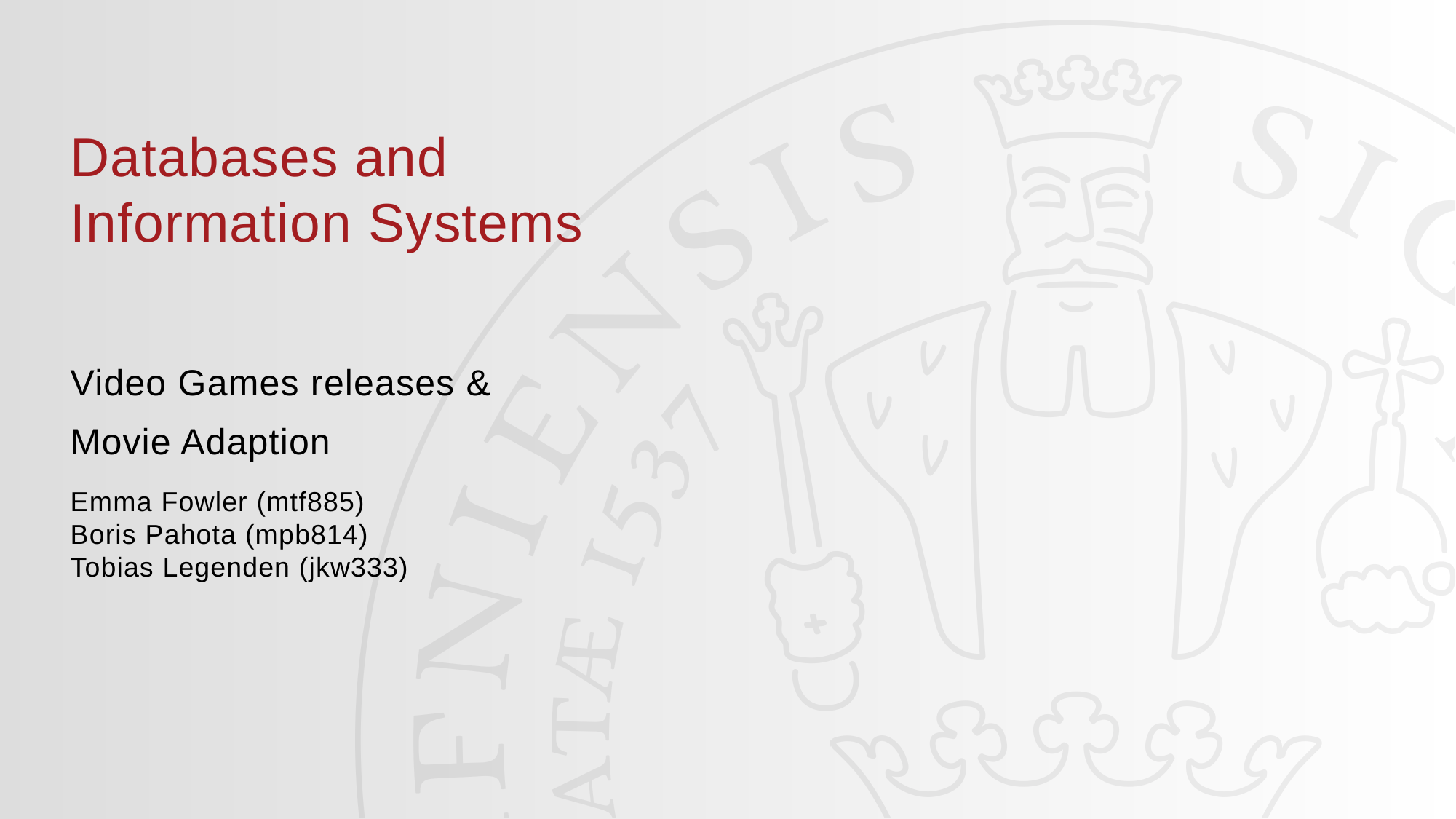

#
Databases and Information Systems
Video Games releases &
Movie Adaption
Emma Fowler (mtf885)
Boris Pahota (mpb814)
Tobias Legenden (jkw333)
11-05-2023
1